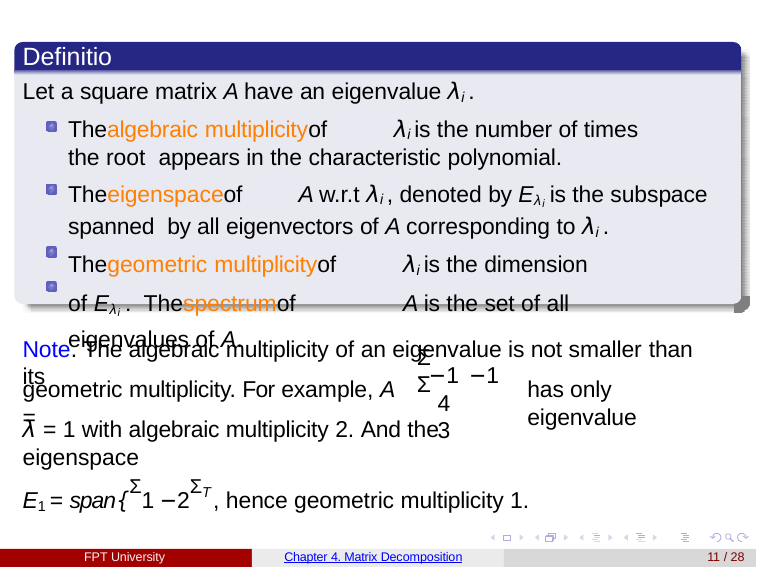

# Definition

Let a square matrix A have an eigenvalue λi .
Thealgebraic multiplicityof	λi is the number of times the root  appears in the characteristic polynomial.
Theeigenspaceof	A w.r.t λi , denoted by Eλi is the subspace spanned  by all eigenvectors of A corresponding to λi .
Thegeometric multiplicityof	λi is the dimension of Eλi .  Thespectrumof	A is the set of all eigenvalues of A.
Note. The algebraic multiplicity of an eigenvalue is not smaller than its
Σ	Σ
−1 −1
geometric multiplicity. For example, A =
has only eigenvalue
4	3
λ = 1 with algebraic multiplicity 2. And the eigenspace
E1 = span{Σ1 −2ΣT , hence geometric multiplicity 1.

FPT University
Chapter 4. Matrix Decomposition
11 / 28